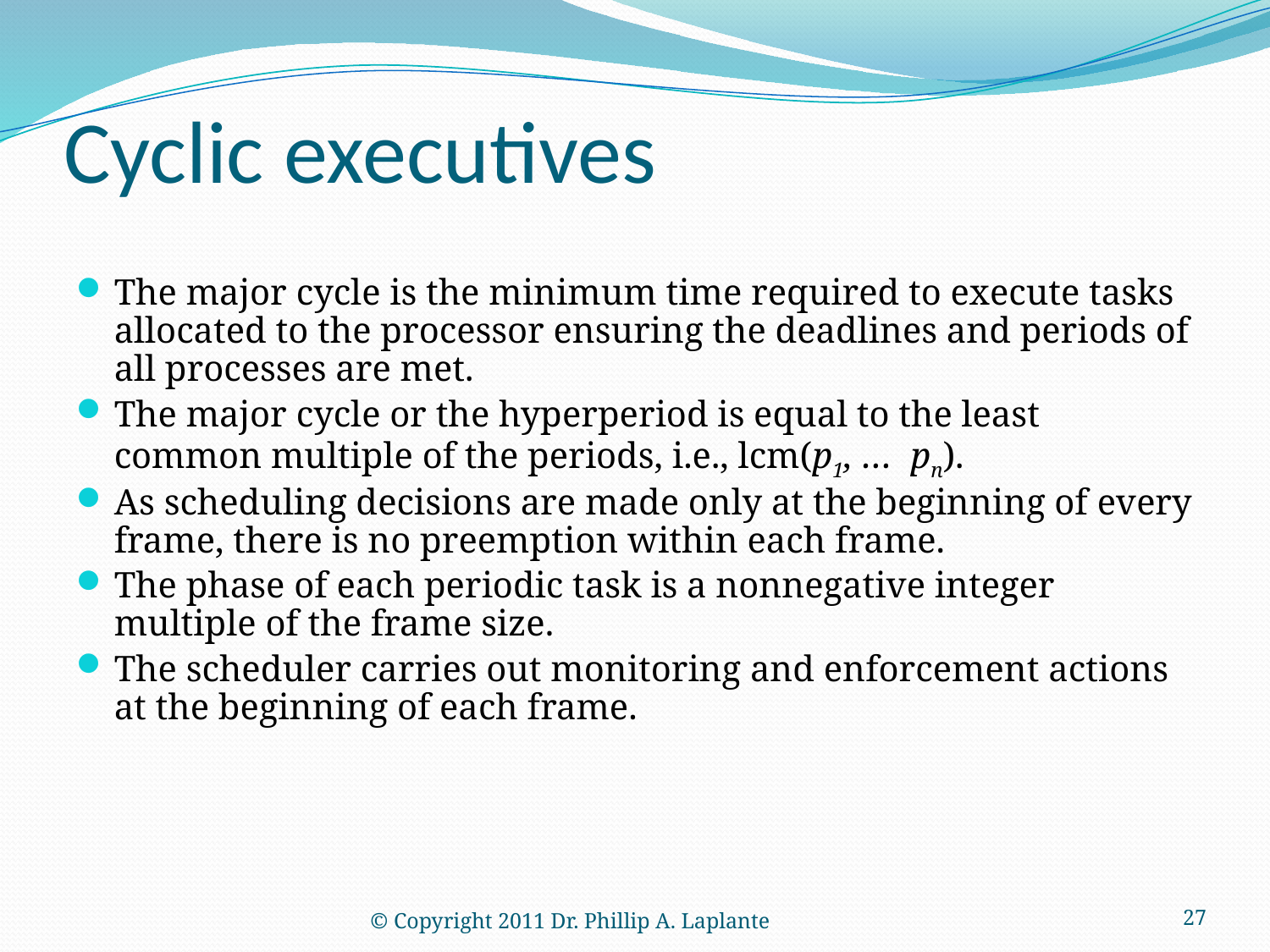

# Cyclic executives
The major cycle is the minimum time required to execute tasks allocated to the processor ensuring the deadlines and periods of all processes are met.
The major cycle or the hyperperiod is equal to the least common multiple of the periods, i.e., lcm(p1, …  pn).
As scheduling decisions are made only at the beginning of every frame, there is no preemption within each frame.
The phase of each periodic task is a nonnegative integer multiple of the frame size.
The scheduler carries out monitoring and enforcement actions at the beginning of each frame.
© Copyright 2011 Dr. Phillip A. Laplante
27